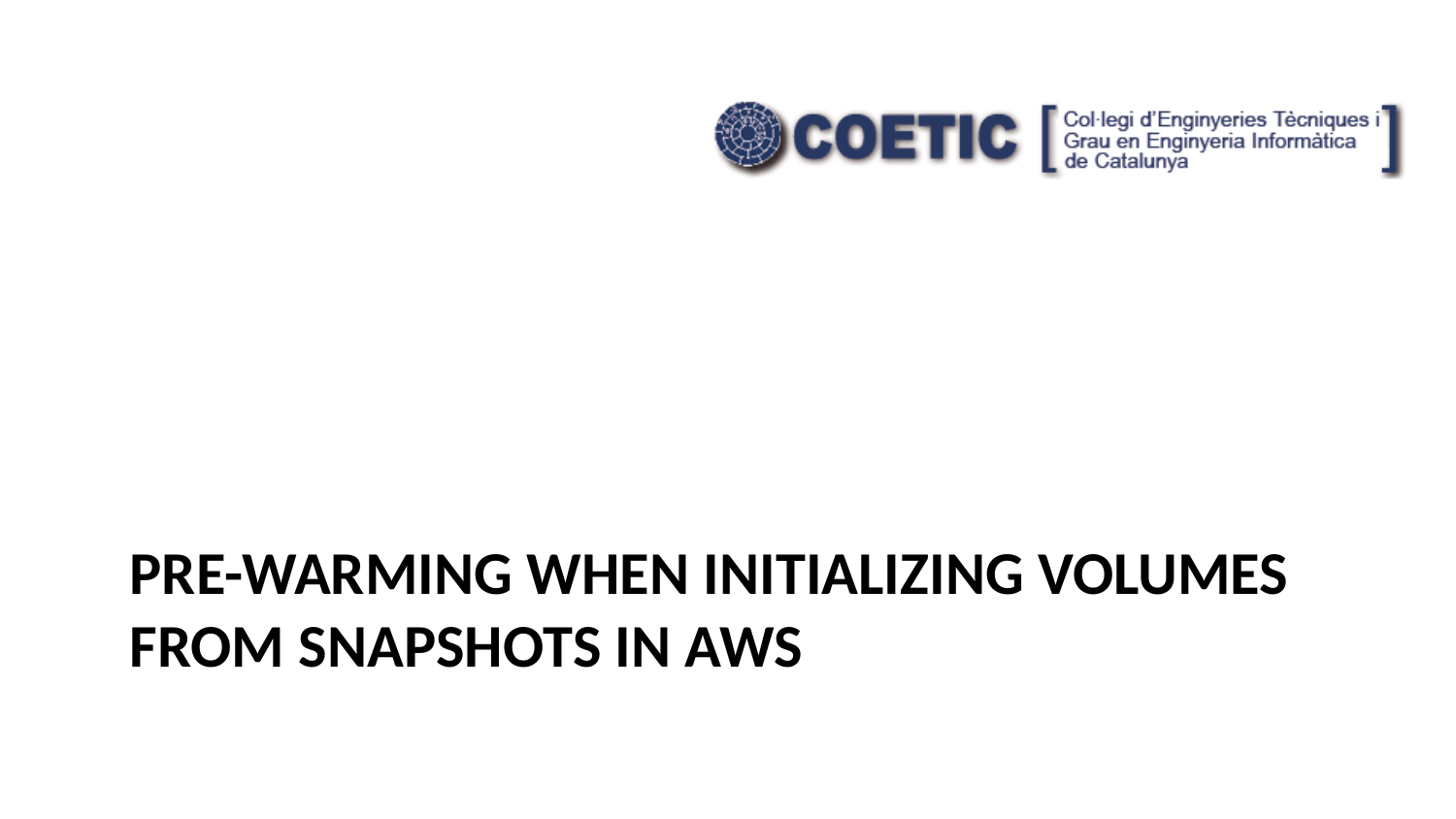

# Pre-warming when Initializing Volumes from Snapshots in aws